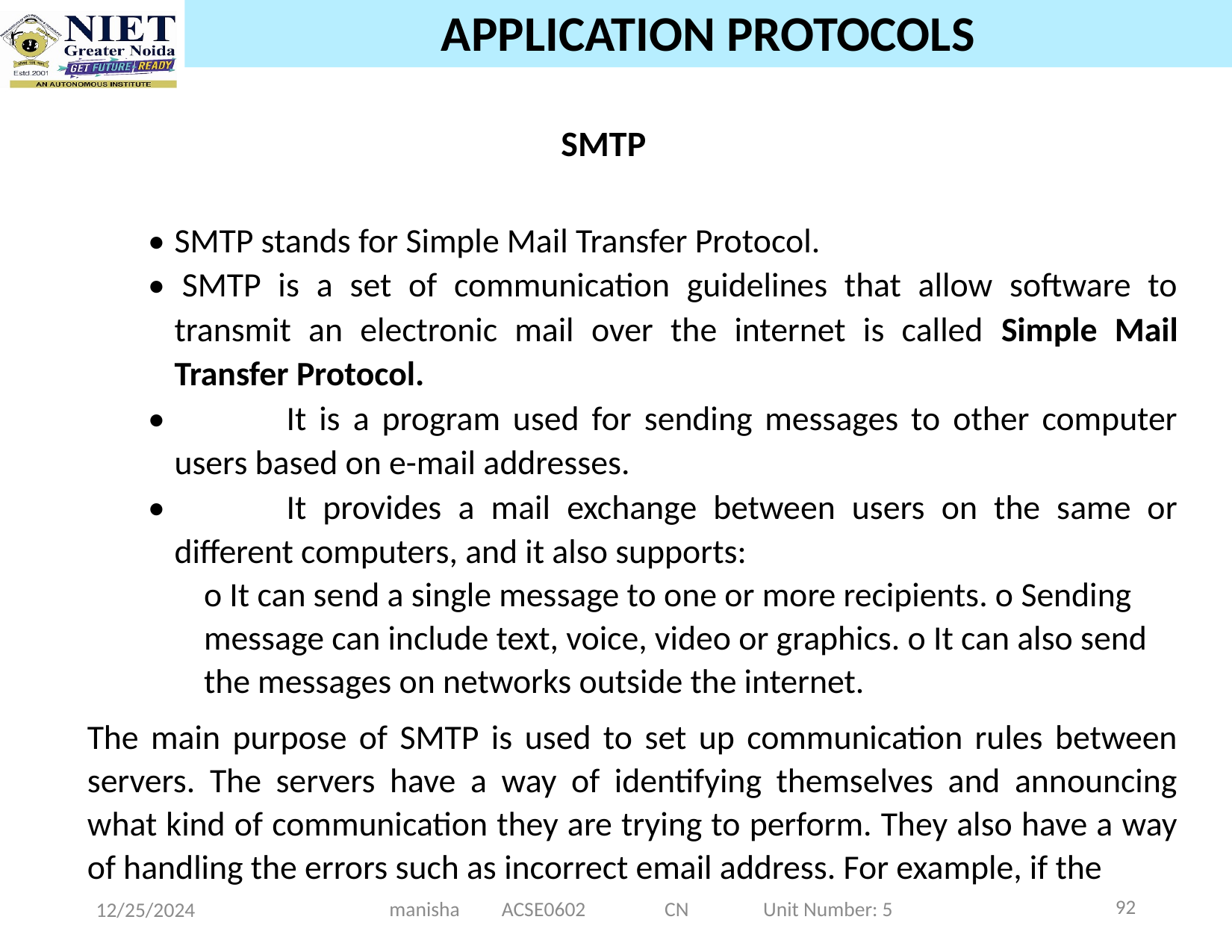

# APPLICATION PROTOCOLS
SMTP

•	SMTP stands for Simple Mail Transfer Protocol.
• SMTP is a set of communication guidelines that allow software to transmit an electronic mail over the internet is called Simple Mail Transfer Protocol.
•		It is a program used for sending messages to other computer users based on e-mail addresses.
•		It provides a mail exchange between users on the same or different computers, and it also supports:
o It can send a single message to one or more recipients. o Sending message can include text, voice, video or graphics. o It can also send the messages on networks outside the internet.
The main purpose of SMTP is used to set up communication rules between servers. The servers have a way of identifying themselves and announcing what kind of communication they are trying to perform. They also have a way of handling the errors such as incorrect email address. For example, if the
92
12/25/2024
manisha         ACSE0602                 CN                Unit Number: 5